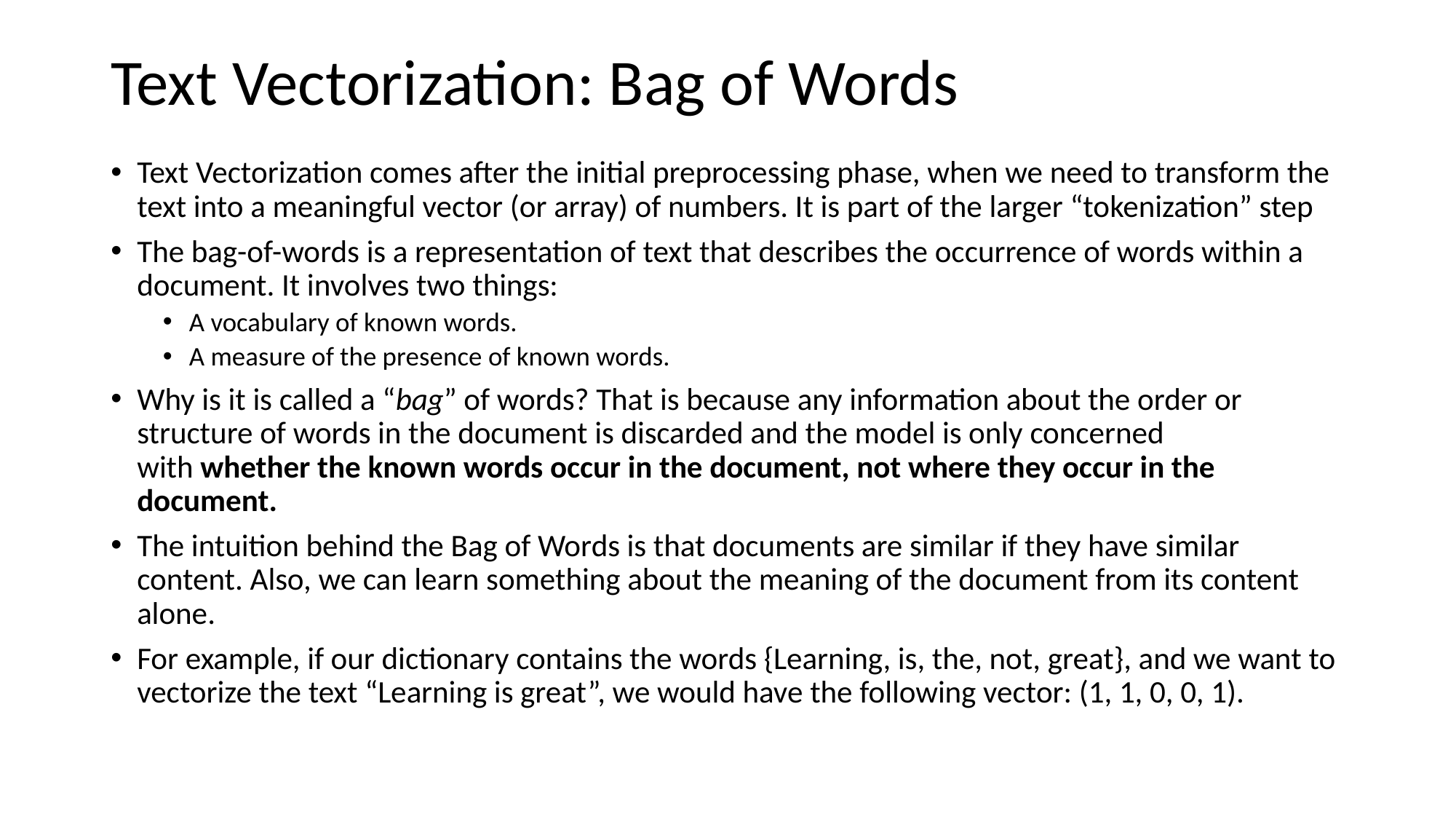

# Text Vectorization: Bag of Words
Text Vectorization comes after the initial preprocessing phase, when we need to transform the text into a meaningful vector (or array) of numbers. It is part of the larger “tokenization” step
The bag-of-words is a representation of text that describes the occurrence of words within a document. It involves two things:
A vocabulary of known words.
A measure of the presence of known words.
Why is it is called a “bag” of words? That is because any information about the order or structure of words in the document is discarded and the model is only concerned with whether the known words occur in the document, not where they occur in the document.
The intuition behind the Bag of Words is that documents are similar if they have similar content. Also, we can learn something about the meaning of the document from its content alone.
For example, if our dictionary contains the words {Learning, is, the, not, great}, and we want to vectorize the text “Learning is great”, we would have the following vector: (1, 1, 0, 0, 1).